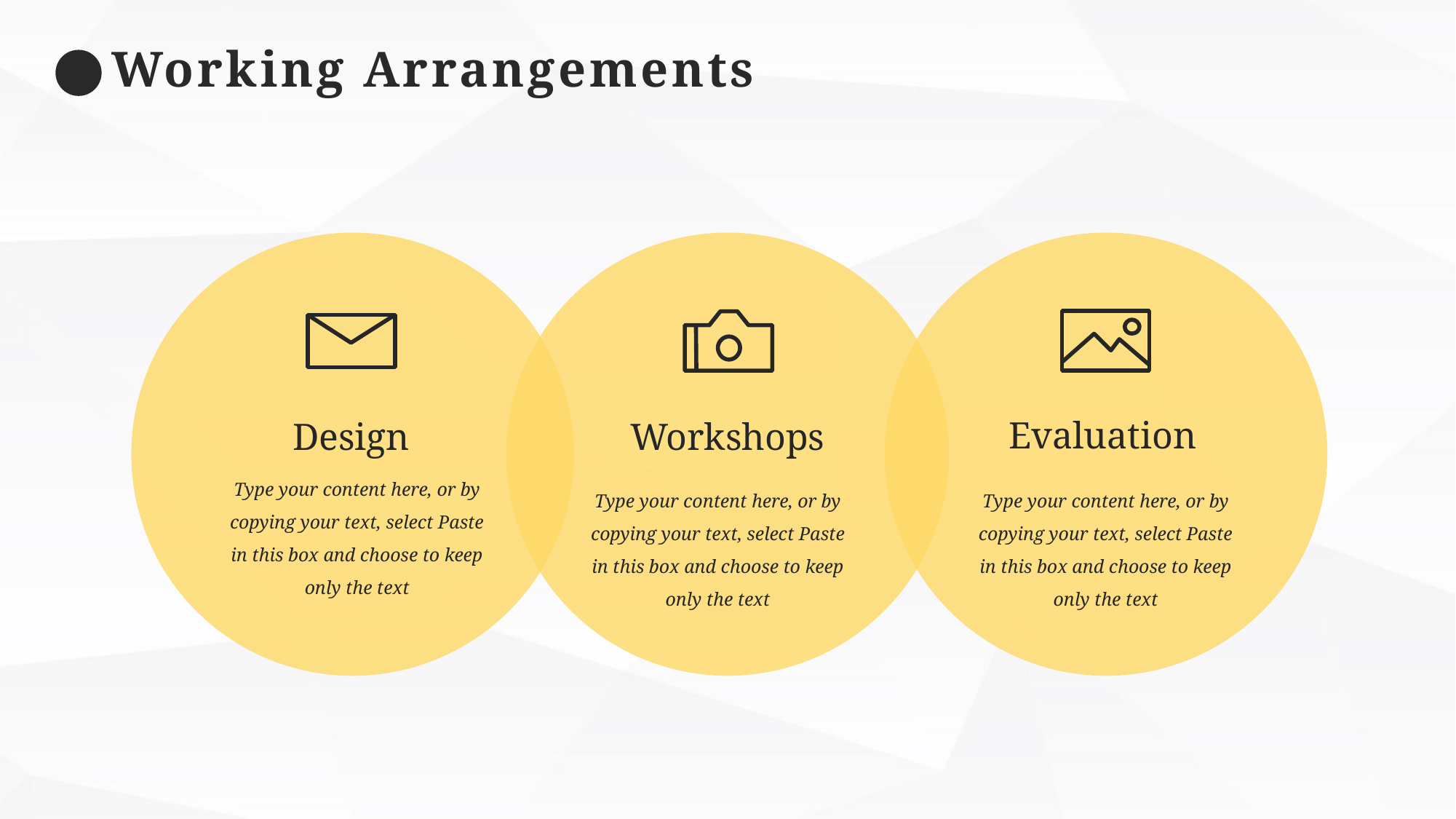

Working Arrangements

Evaluation
Design
Workshops
Type your content here, or by copying your text, select Paste in this box and choose to keep only the text
Type your content here, or by copying your text, select Paste in this box and choose to keep only the text
Type your content here, or by copying your text, select Paste in this box and choose to keep only the text